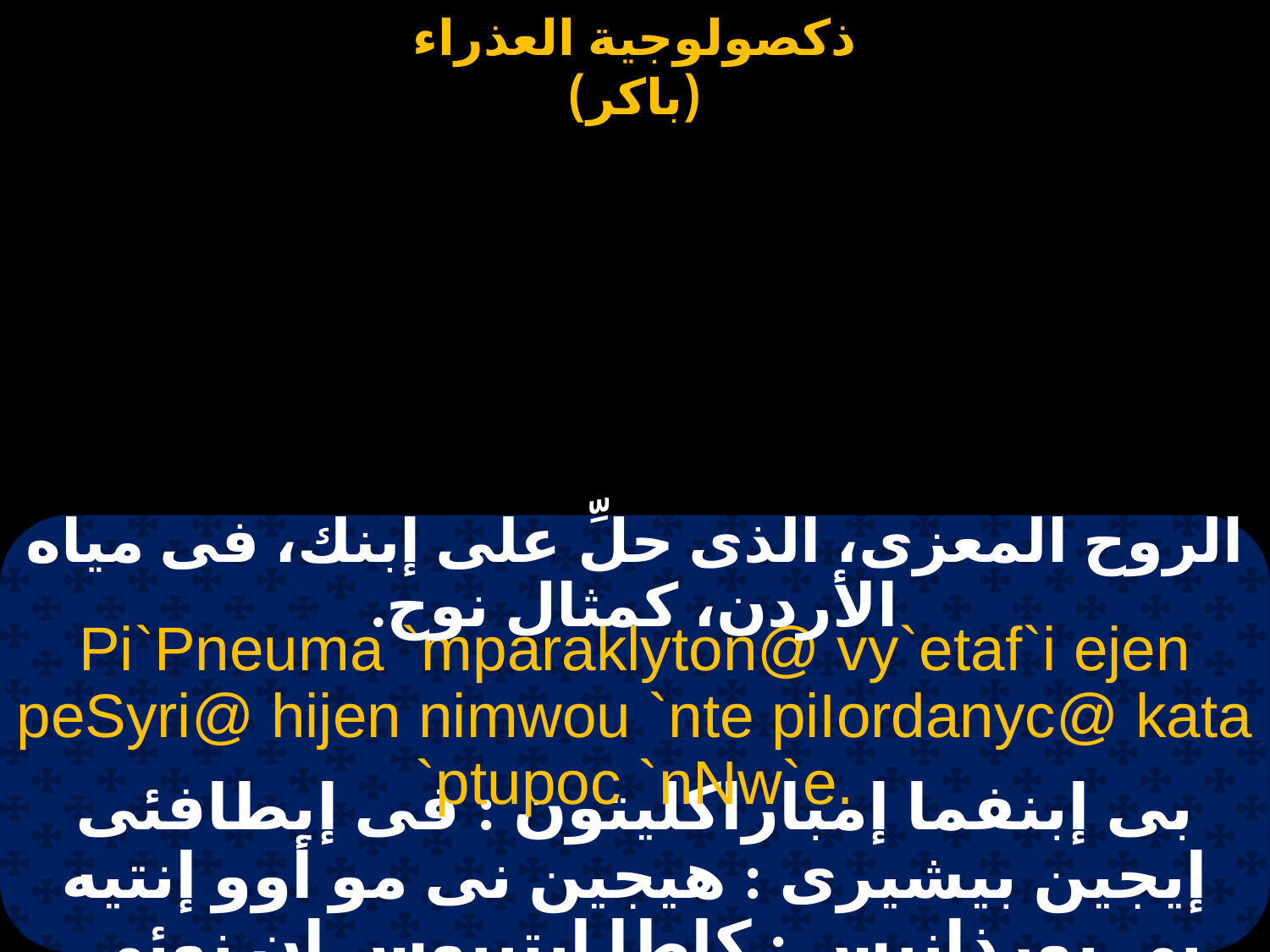

#
الروح المعزى، الذى حلِّ على إبنك، فى مياه الأردن، كمثال نوح.
Pi`Pneuma `mparaklyton@ vy`etaf`i ejen peSyri@ hijen nimwou `nte piIordanyc@ kata `ptupoc `nNw`e.
بى إبنفما إمباراكليتون : فى إيطافئى إيجين بيشيرى : هيجين نى مو أوو إنتيه بى يورذانيس : كاطا إبتيبوس إن نوئى.